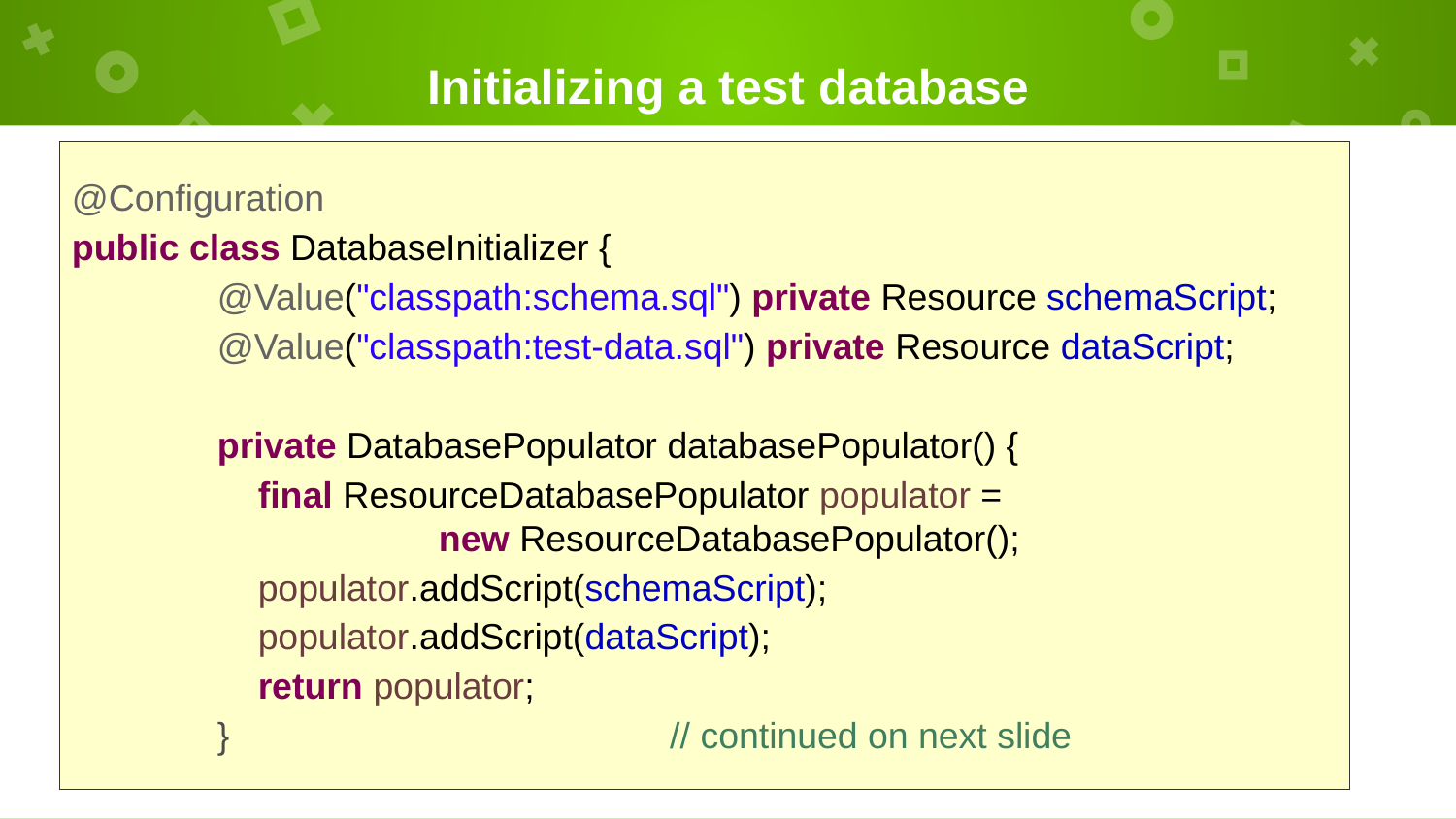

# Initializing a test database
@Configuration
public class DatabaseInitializer {
	@Value("classpath:schema.sql") private Resource schemaScript;
	@Value("classpath:test-data.sql") private Resource dataScript;

	private DatabasePopulator databasePopulator() {
	    final ResourceDatabasePopulator populator =
                                    new ResourceDatabasePopulator();
	    populator.addScript(schemaScript);
	    populator.addScript(dataScript);
	    return populator;
	}                                 // continued on next slide